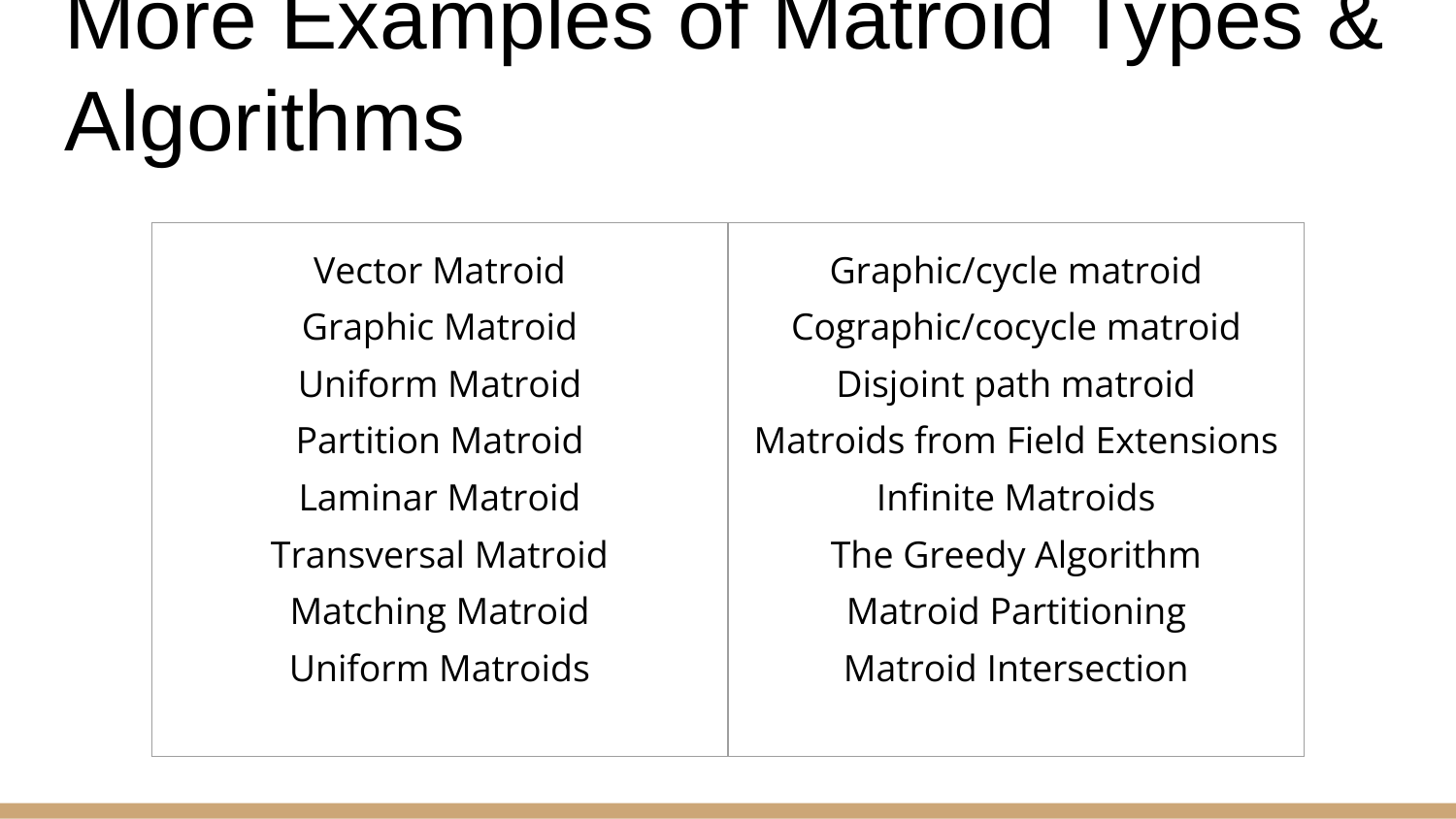

# More Examples of Matroid Types & Algorithms
| Vector Matroid Graphic Matroid Uniform Matroid Partition Matroid Laminar Matroid Transversal Matroid Matching Matroid Uniform Matroids | Graphic/cycle matroid Cographic/cocycle matroid Disjoint path matroid Matroids from Field Extensions Infinite Matroids The Greedy Algorithm Matroid Partitioning Matroid Intersection |
| --- | --- |